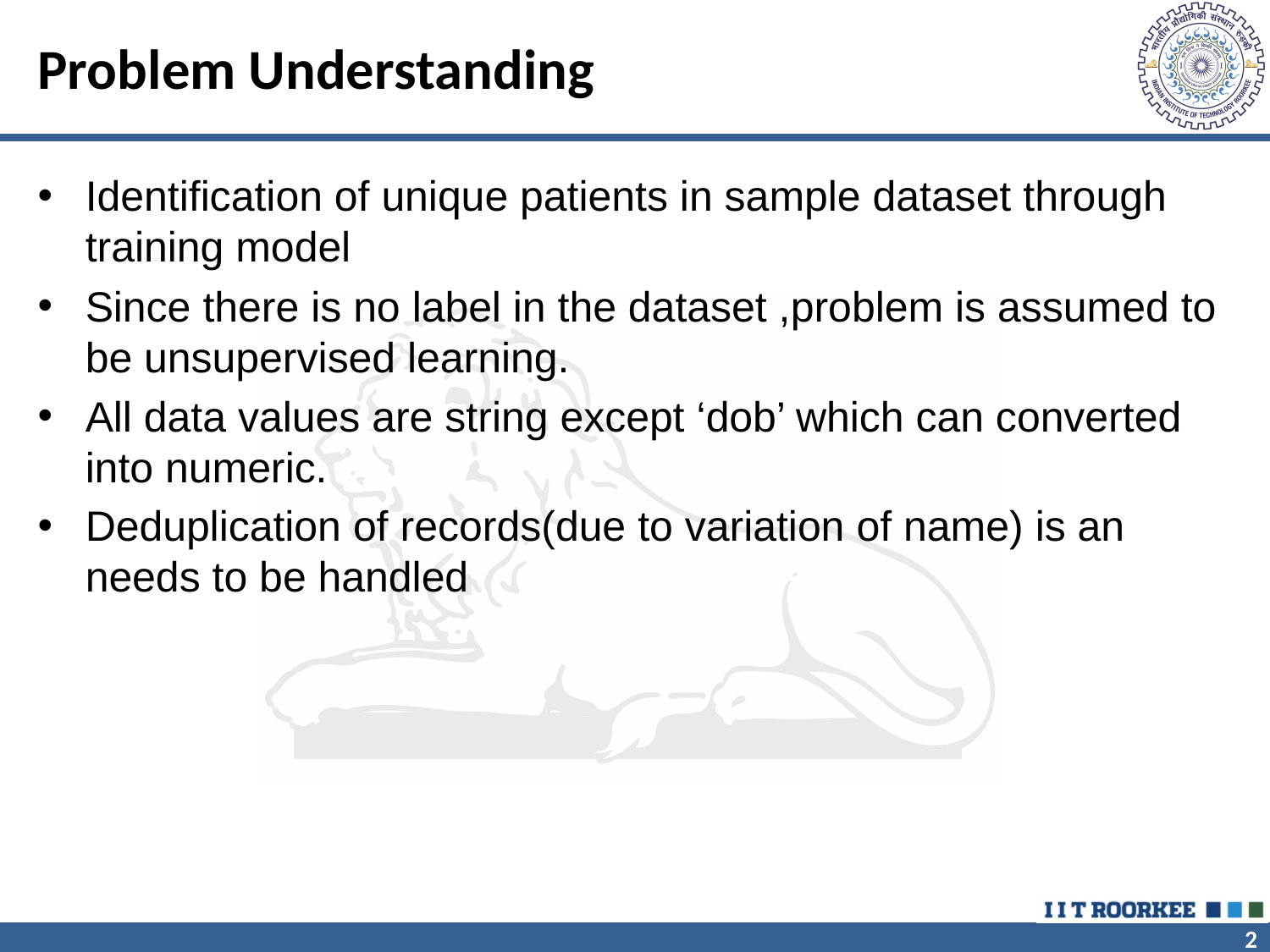

# Problem Understanding
Identification of unique patients in sample dataset through training model
Since there is no label in the dataset ,problem is assumed to be unsupervised learning.
All data values are string except ‘dob’ which can converted into numeric.
Deduplication of records(due to variation of name) is an needs to be handled